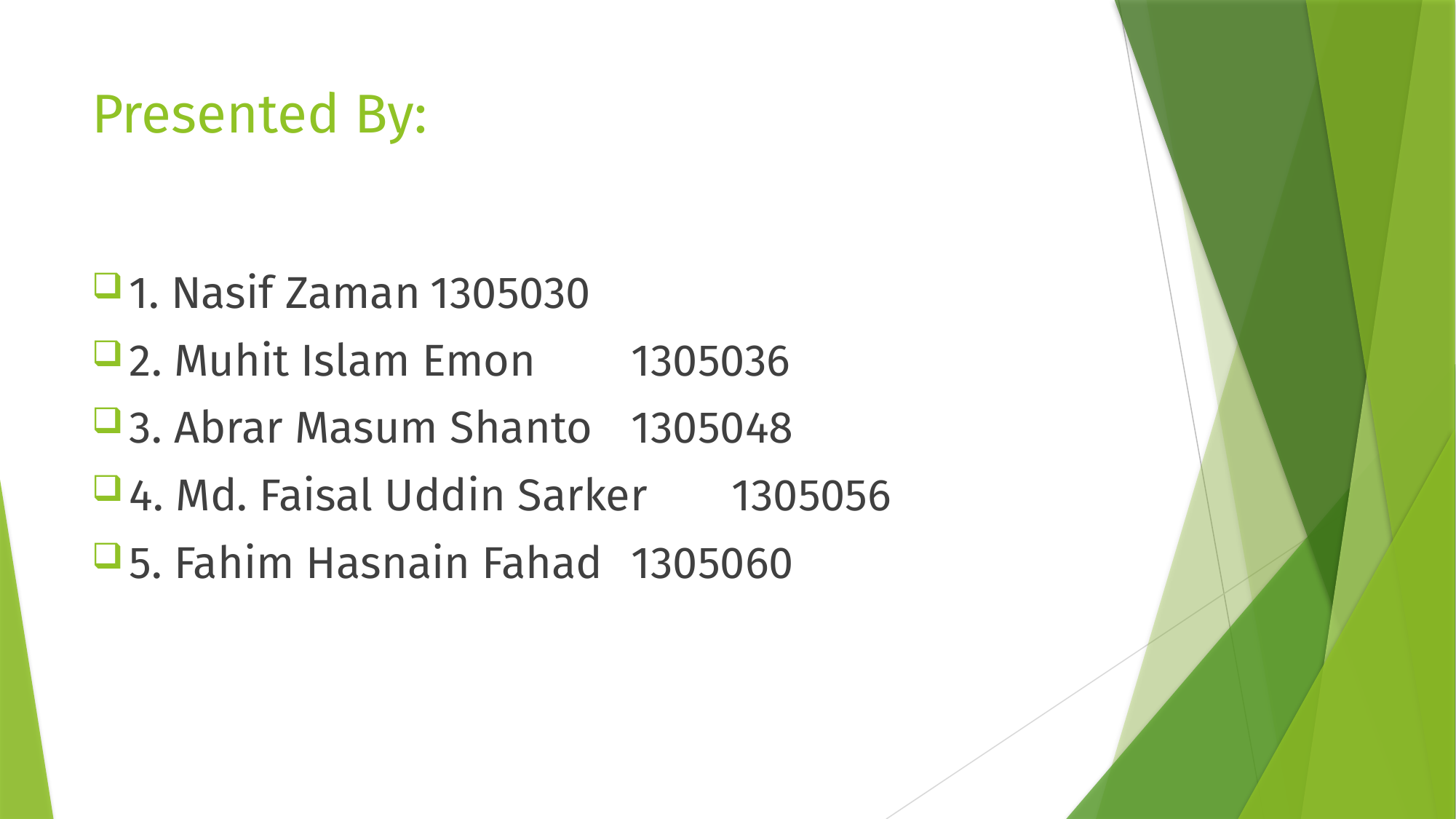

# Presented By:
1. Nasif Zaman							1305030
2. Muhit Islam Emon					1305036
3. Abrar Masum Shanto				1305048
4. Md. Faisal Uddin Sarker		1305056
5. Fahim Hasnain Fahad			1305060